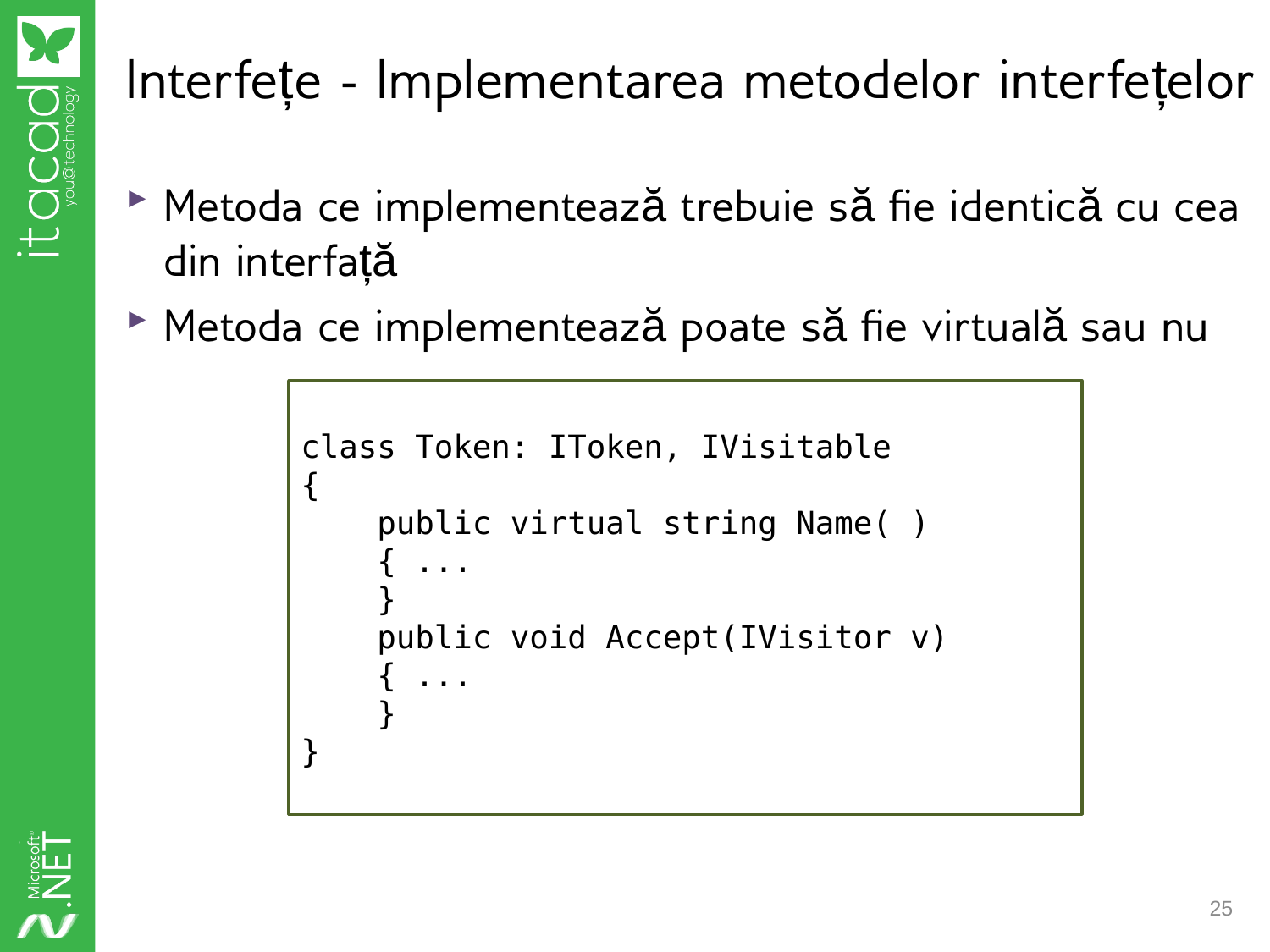

# Interfețe - Implementarea metodelor interfețelor
Metoda ce implementează trebuie să fie identică cu cea din interfață
Metoda ce implementează poate să fie virtuală sau nu
class Token: IToken, IVisitable
{
    public virtual string Name( )
    { ...
    }
    public void Accept(IVisitor v)
    { ...
    }
}
25